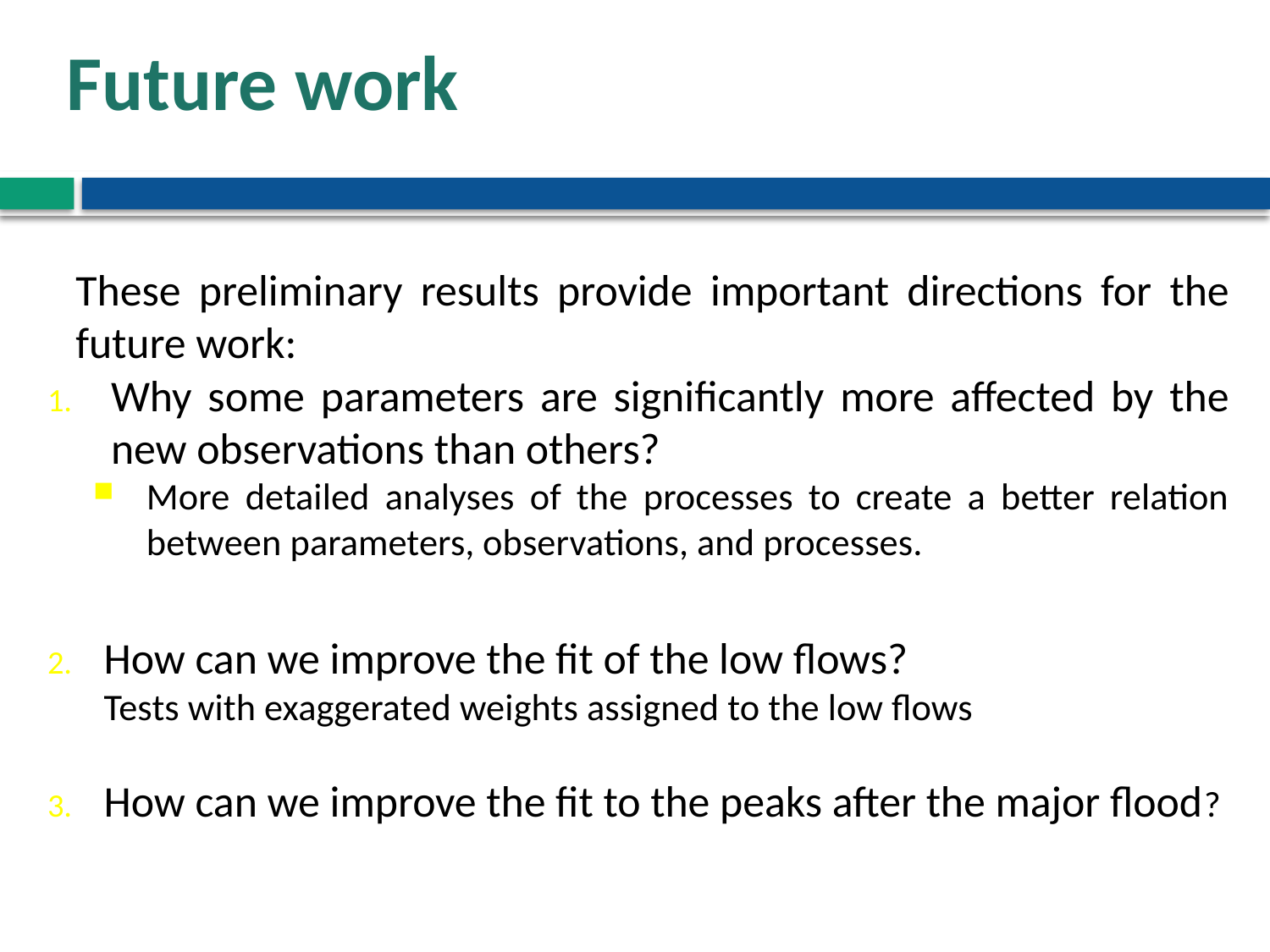

# Future work
	These preliminary results provide important directions for the future work:
Why some parameters are significantly more affected by the new observations than others?
More detailed analyses of the processes to create a better relation between parameters, observations, and processes.

How can we improve the fit of the low flows?
Tests with exaggerated weights assigned to the low flows

How can we improve the fit to the peaks after the major flood?